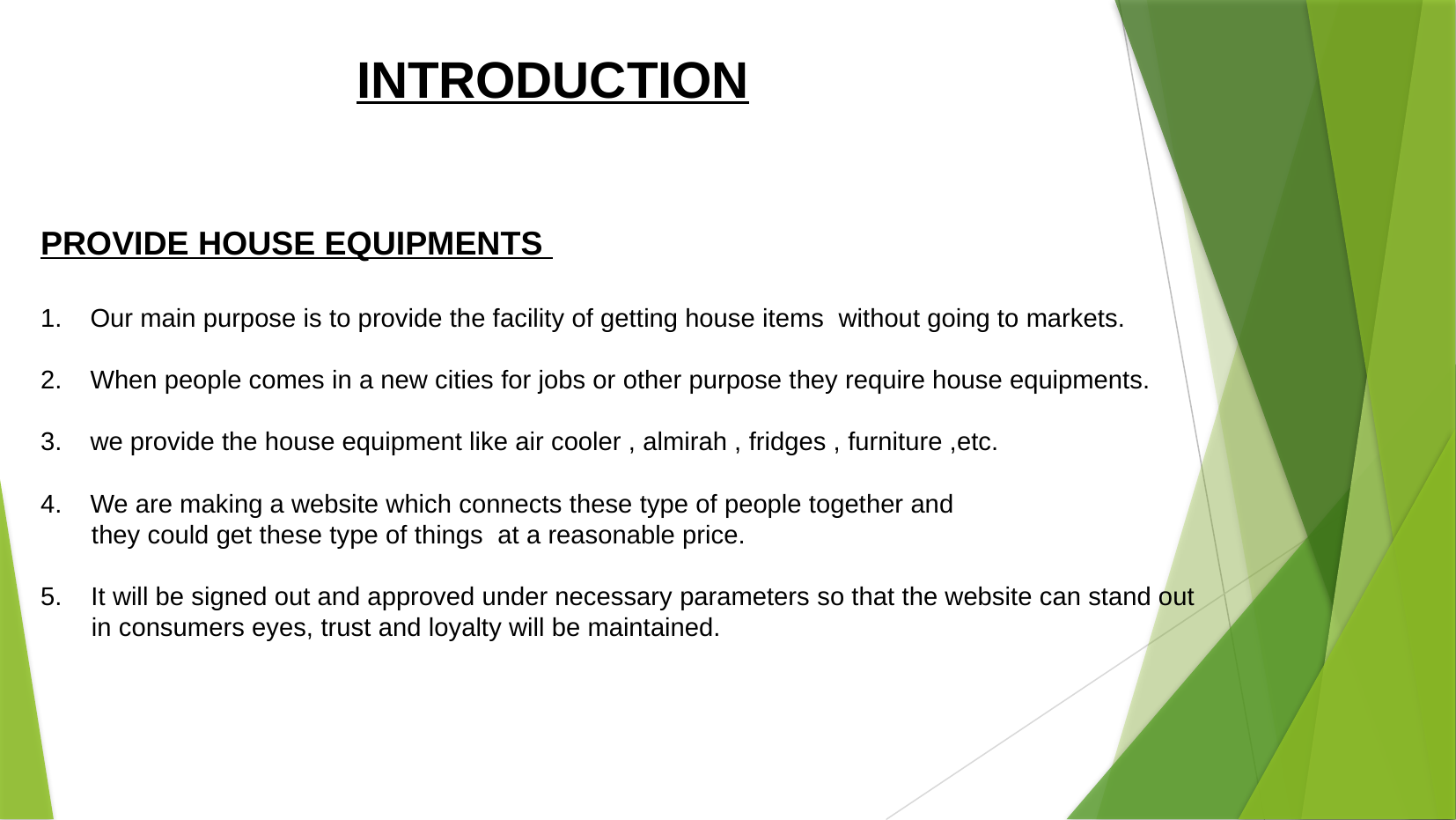

INTRODUCTION
PROVIDE HOUSE EQUIPMENTS

Our main purpose is to provide the facility of getting house items  without going to markets.

When people comes in a new cities for jobs or other purpose they require house equipments.

we provide the house equipment like air cooler , almirah , fridges , furniture ,etc.

We are making a website which connects these type of people together and
       they could get these type of things  at a reasonable price.

5.    It will be signed out and approved under necessary parameters so that the website can stand out
       in consumers eyes, trust and loyalty will be maintained.